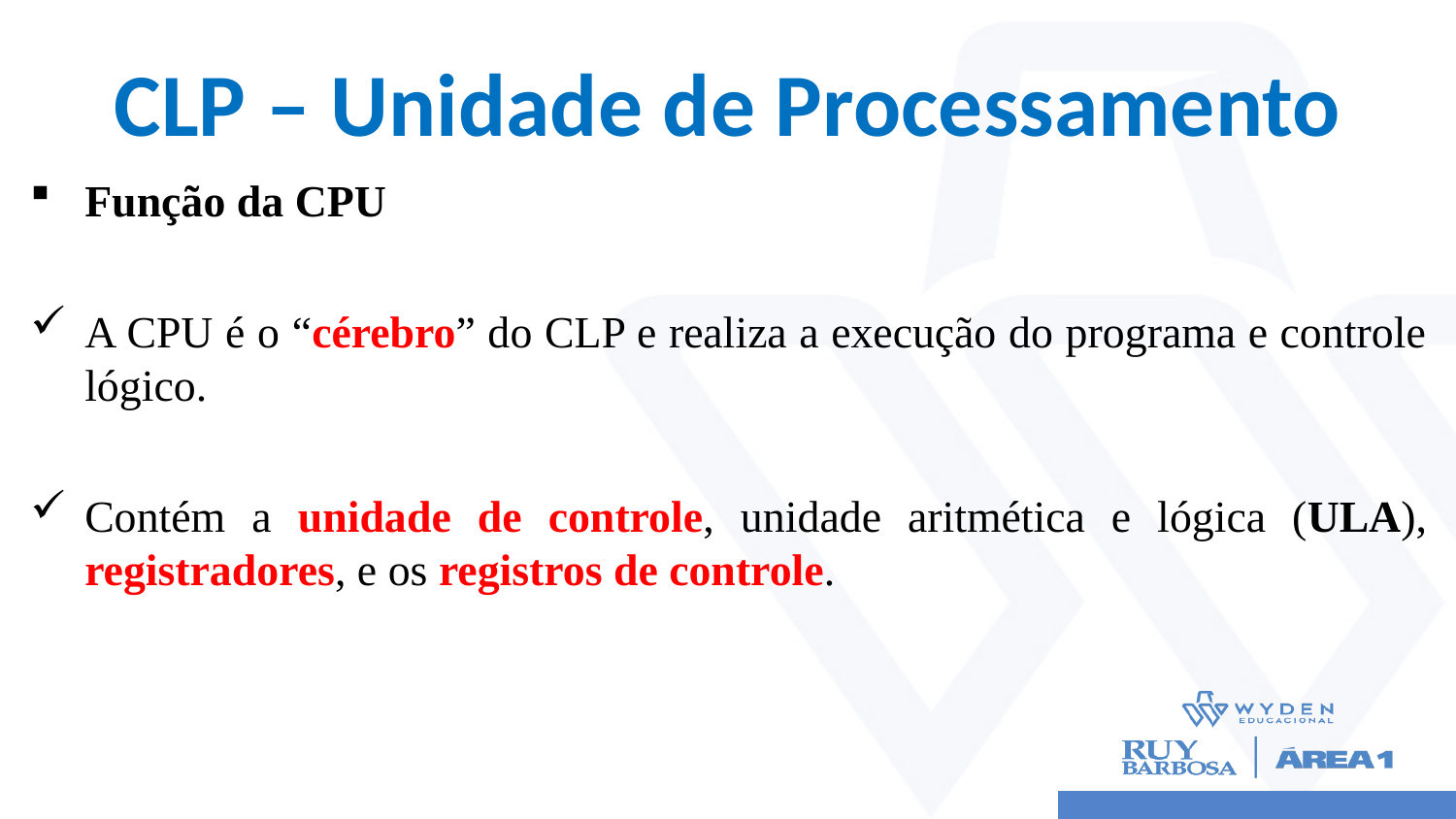

# CLP – Unidade de Processamento
Função da CPU

A CPU é o “cérebro” do CLP e realiza a execução do programa e controle lógico.

Contém a unidade de controle, unidade aritmética e lógica (ULA), registradores, e os registros de controle.